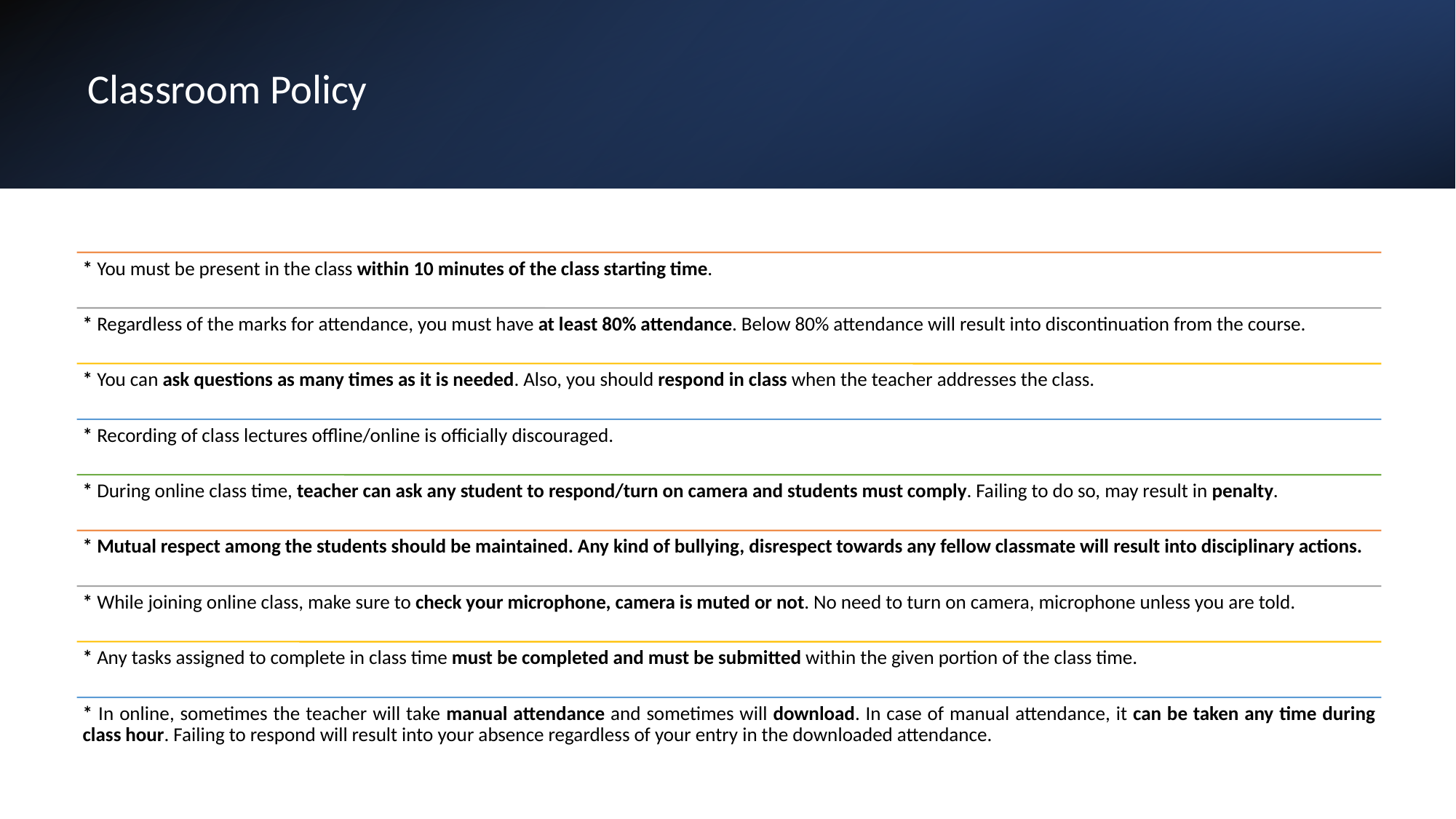

# Classroom Policy
* You must be present in the class within 10 minutes of the class starting time.
* Regardless of the marks for attendance, you must have at least 80% attendance. Below 80% attendance will result into discontinuation from the course.
* You can ask questions as many times as it is needed. Also, you should respond in class when the teacher addresses the class.
* Recording of class lectures offline/online is officially discouraged.
* During online class time, teacher can ask any student to respond/turn on camera and students must comply. Failing to do so, may result in penalty.
* Mutual respect among the students should be maintained. Any kind of bullying, disrespect towards any fellow classmate will result into disciplinary actions.
* While joining online class, make sure to check your microphone, camera is muted or not. No need to turn on camera, microphone unless you are told.
* Any tasks assigned to complete in class time must be completed and must be submitted within the given portion of the class time.
* In online, sometimes the teacher will take manual attendance and sometimes will download. In case of manual attendance, it can be taken any time during class hour. Failing to respond will result into your absence regardless of your entry in the downloaded attendance.